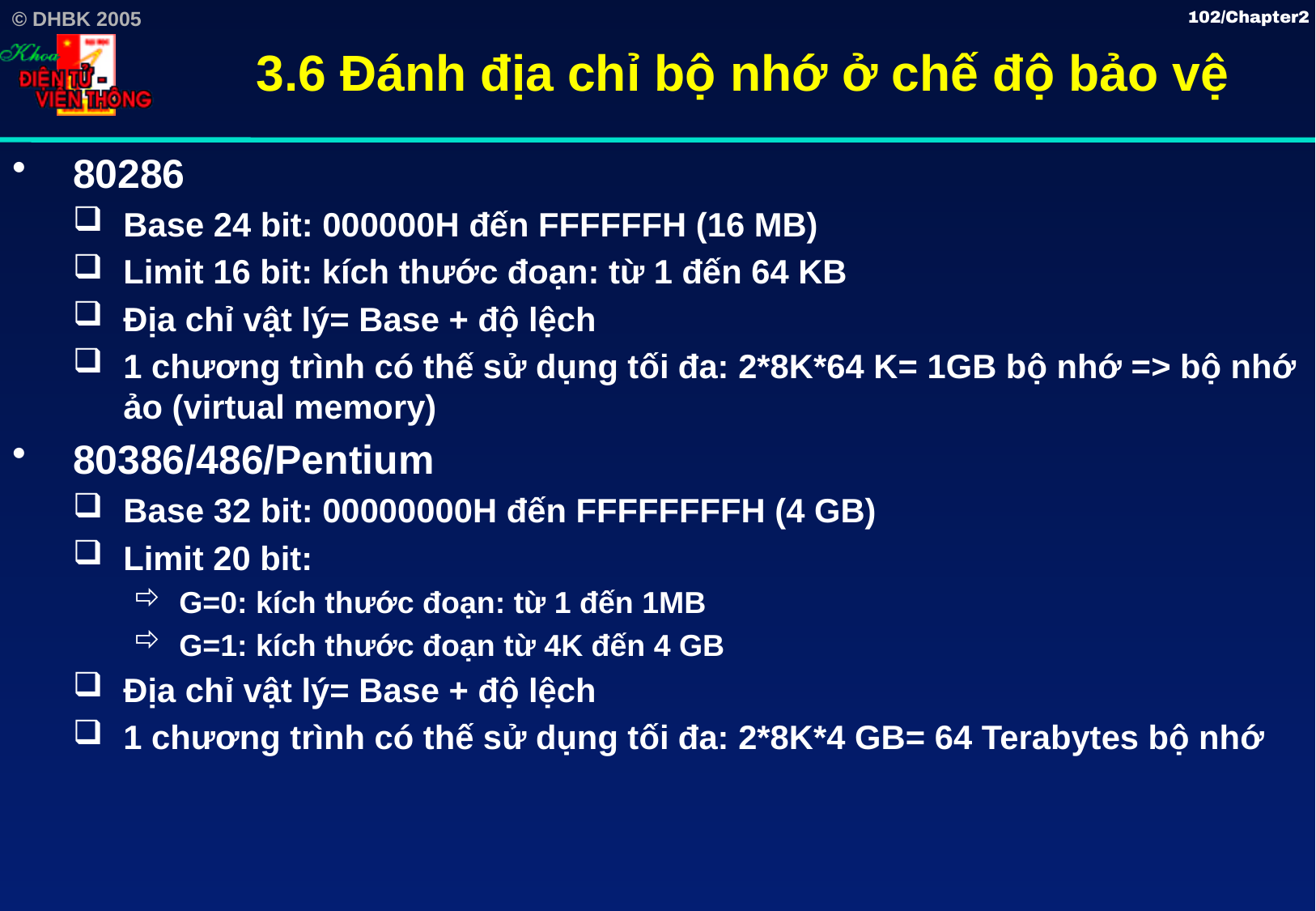

# 3.6 Đánh địa chỉ bộ nhớ ở chế độ bảo vệ
102/Chapter2
80286
Base 24 bit: 000000H đến FFFFFFH (16 MB)
Limit 16 bit: kích thước đoạn: từ 1 đến 64 KB
Địa chỉ vật lý= Base + độ lệch
1 chương trình có thế sử dụng tối đa: 2*8K*64 K= 1GB bộ nhớ => bộ nhớ ảo (virtual memory)
80386/486/Pentium
Base 32 bit: 00000000H đến FFFFFFFFH (4 GB)
Limit 20 bit:
G=0: kích thước đoạn: từ 1 đến 1MB
G=1: kích thước đoạn từ 4K đến 4 GB
Địa chỉ vật lý= Base + độ lệch
1 chương trình có thế sử dụng tối đa: 2*8K*4 GB= 64 Terabytes bộ nhớ